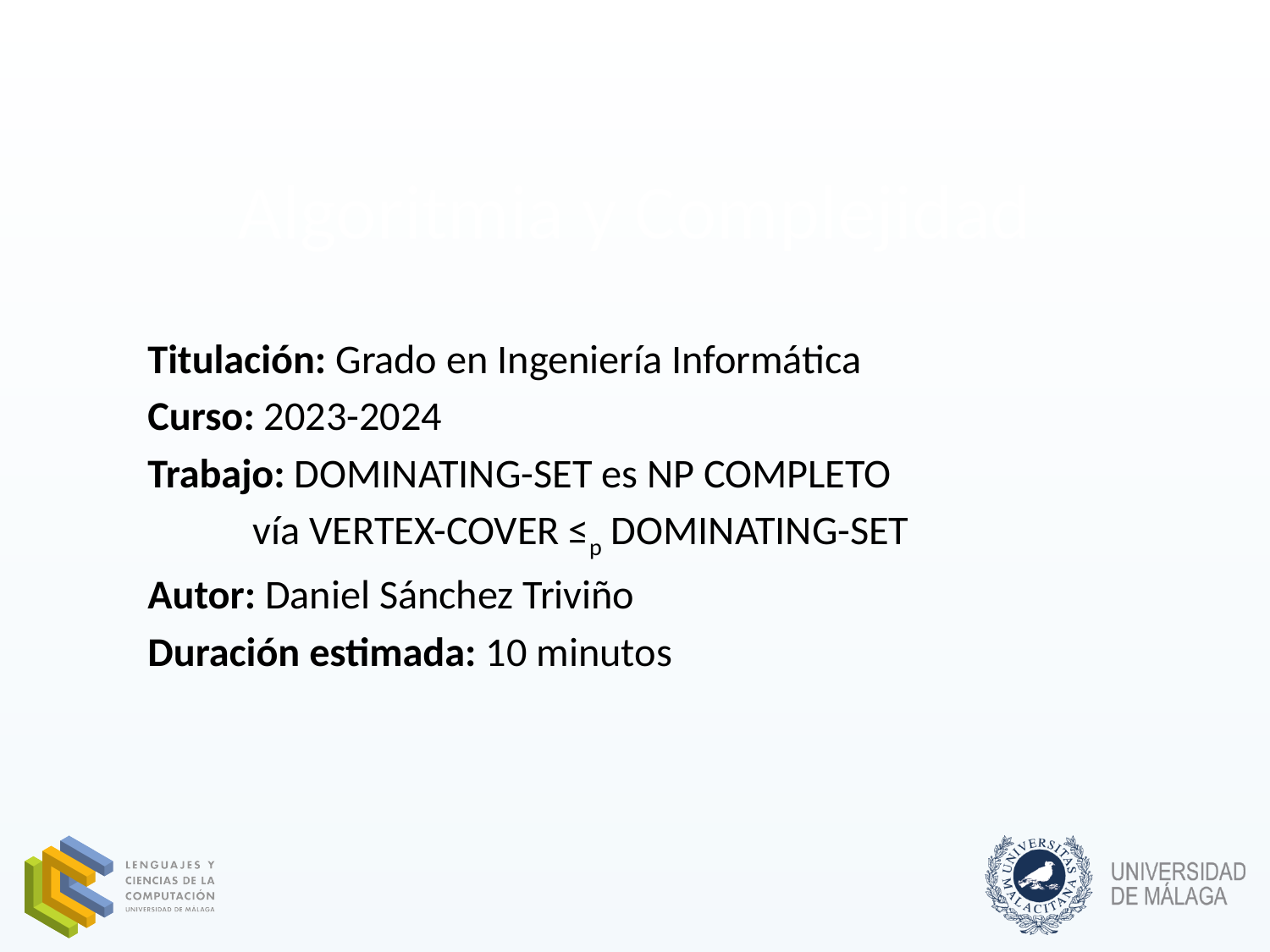

# Algoritmia y Complejidad
Titulación: Grado en Ingeniería Informática
Curso: 2023-2024
Trabajo: DOMINATING-SET es NP COMPLETO
			vía VERTEX-COVER ≤p DOMINATING-SET
Autor: Daniel Sánchez Triviño
Duración estimada: 10 minutos